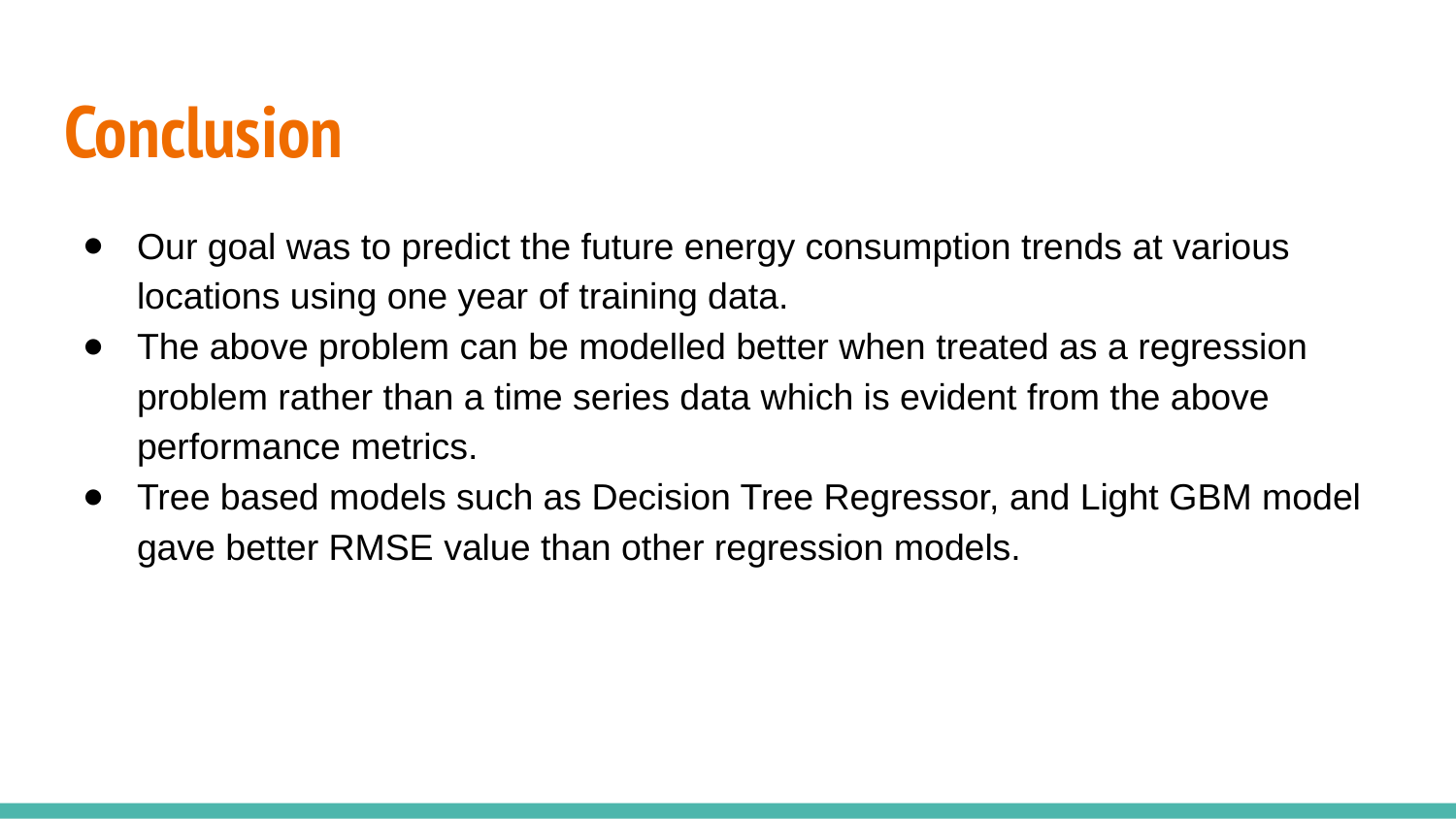

# Conclusion
Our goal was to predict the future energy consumption trends at various locations using one year of training data.
The above problem can be modelled better when treated as a regression problem rather than a time series data which is evident from the above performance metrics.
Tree based models such as Decision Tree Regressor, and Light GBM model gave better RMSE value than other regression models.